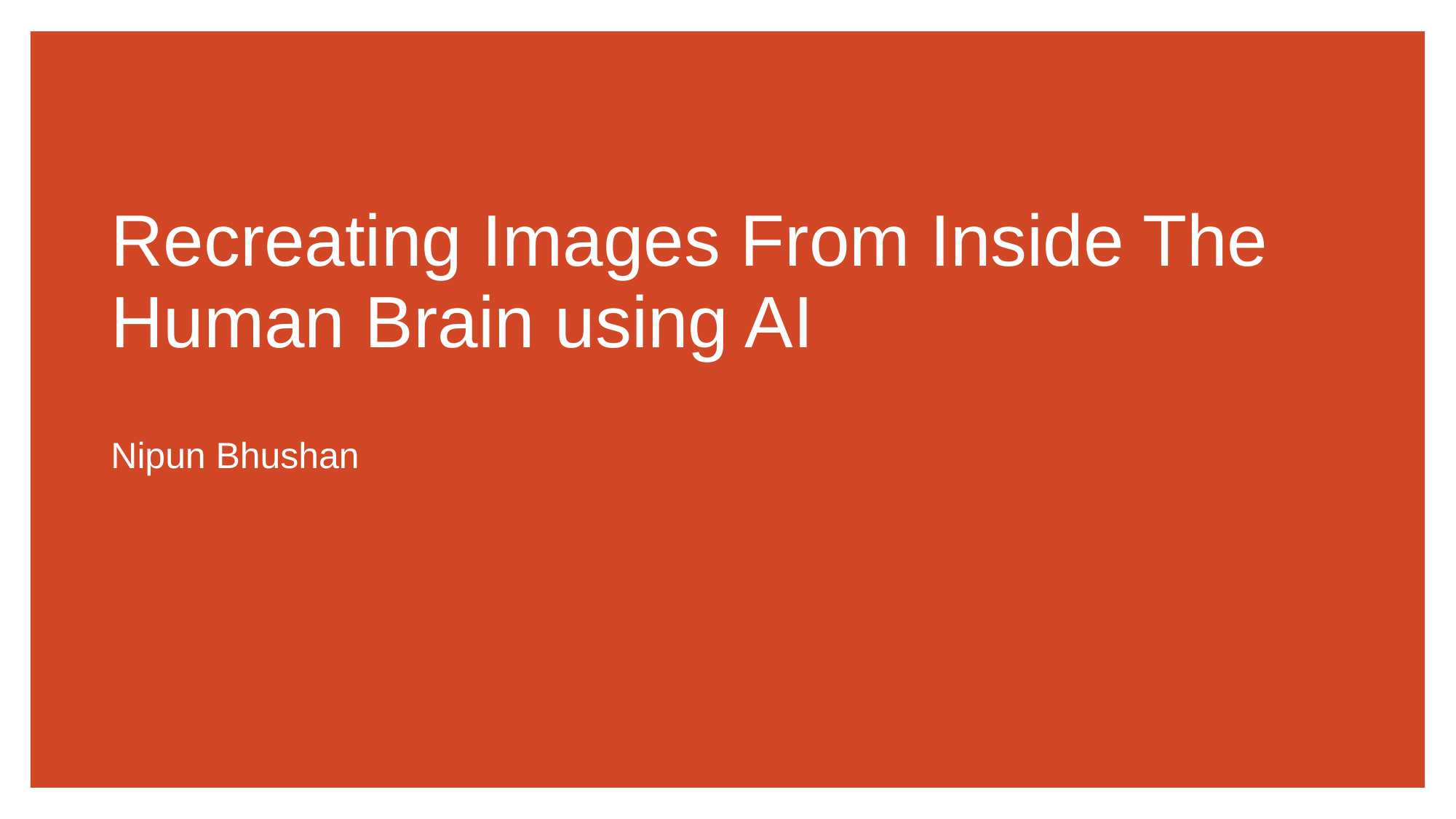

# Recreating Images From Inside The Human Brain using AI
Nipun Bhushan